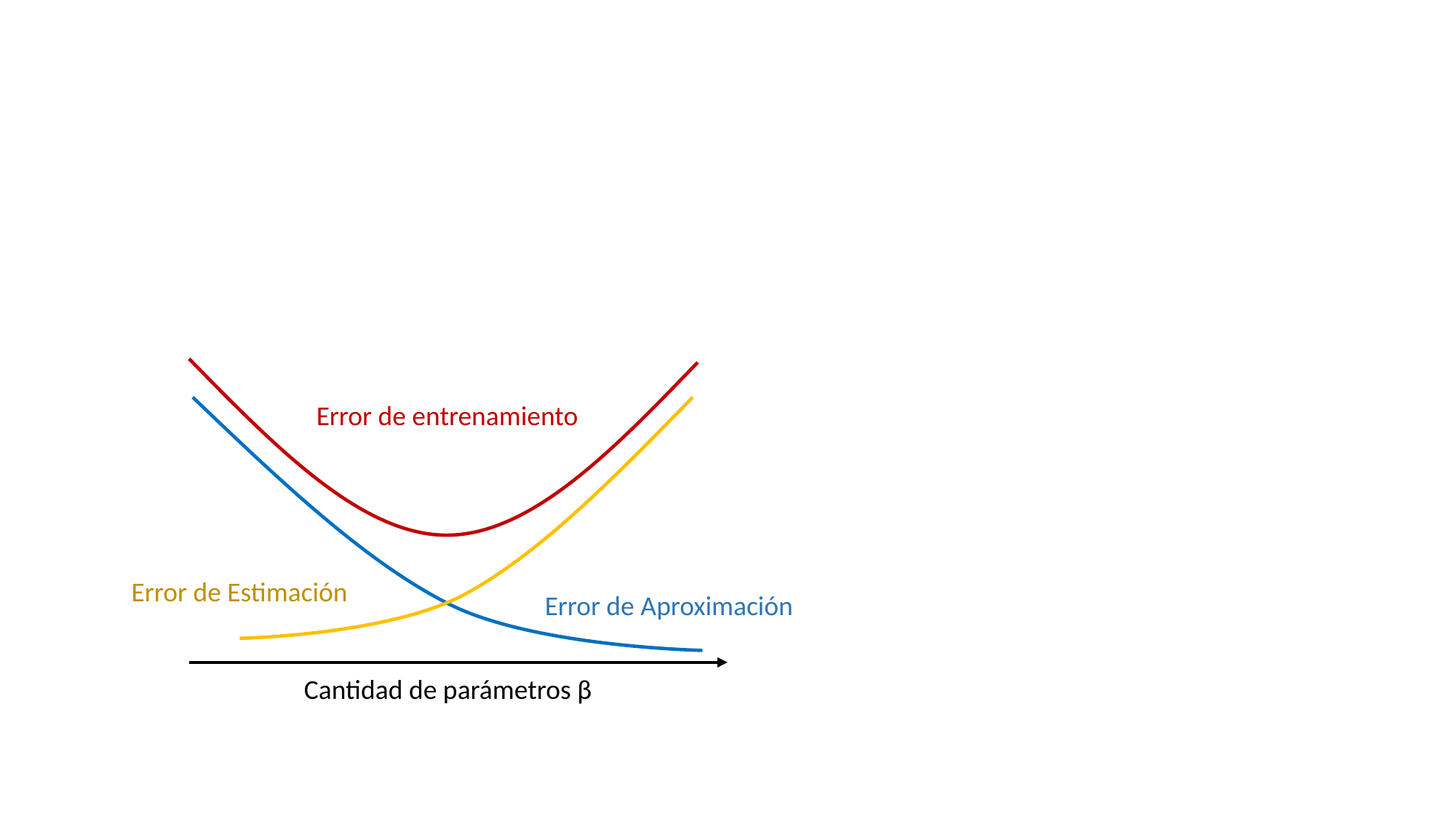

Error de entrenamiento

Error de Estimación
Error de Aproximación
Cantidad de parámetros β